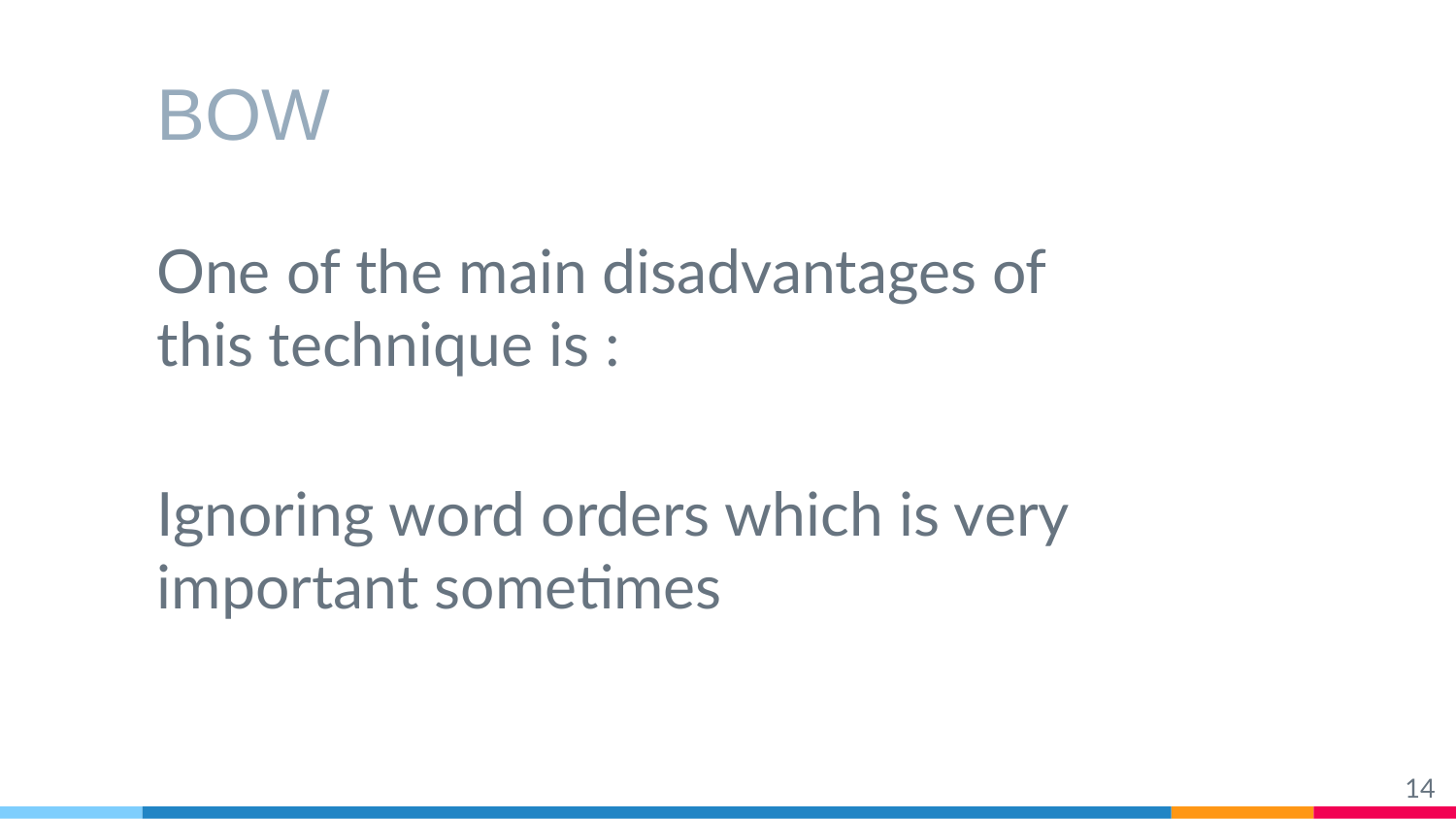

# BOW
One of the main disadvantages of this technique is :

Ignoring word orders which is very important sometimes
14